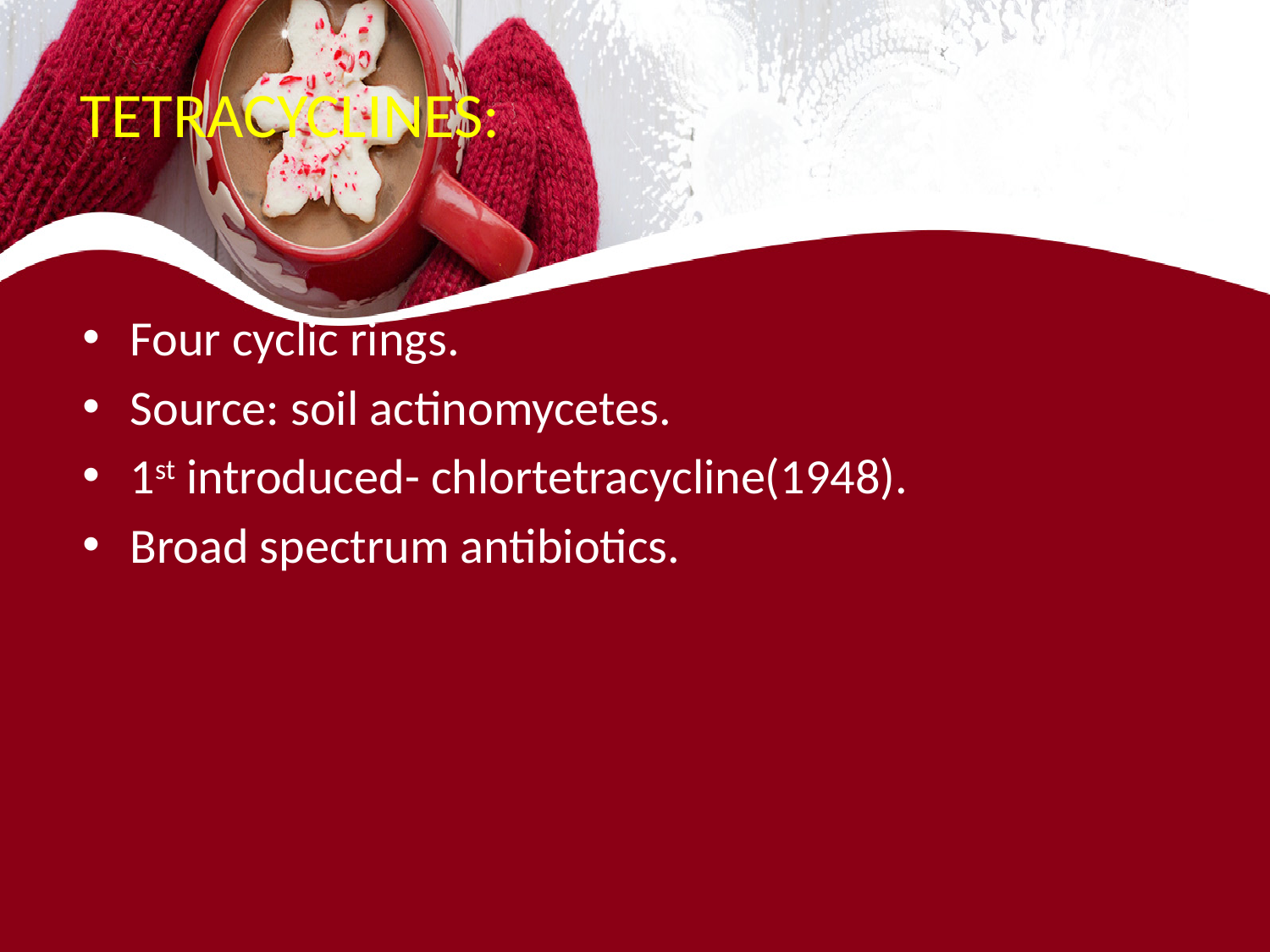

# TETRACYCLINES:
Four cyclic rings.
Source: soil actinomycetes.
1st introduced- chlortetracycline(1948).
Broad spectrum antibiotics.